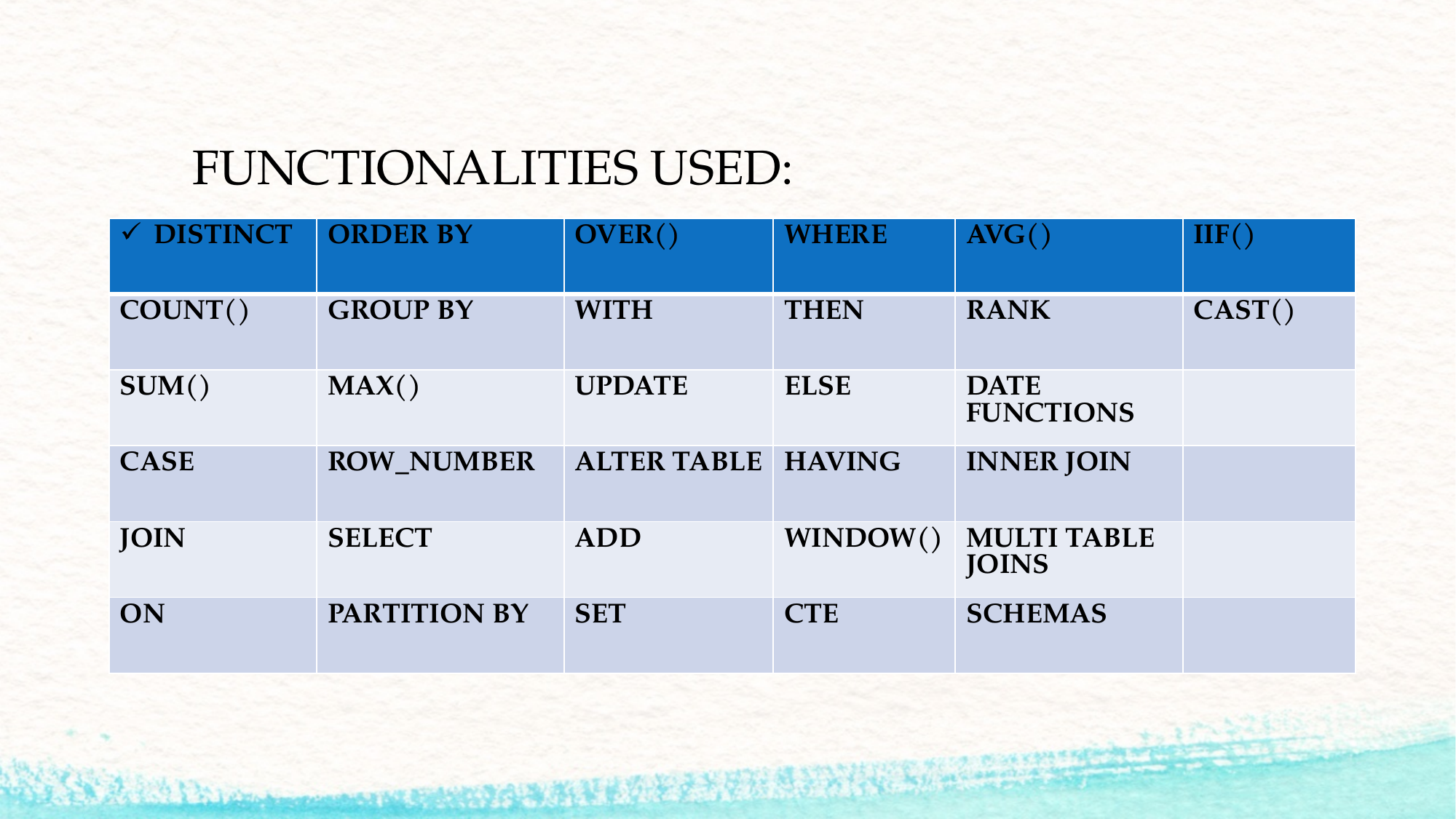

# FUNCTIONALITIES USED:
| DISTINCT | ORDER BY | OVER() | WHERE | AVG() | IIF() |
| --- | --- | --- | --- | --- | --- |
| COUNT() | GROUP BY | WITH | THEN | RANK | CAST() |
| SUM() | MAX() | UPDATE | ELSE | DATE FUNCTIONS |  |
| CASE | ROW\_NUMBER | ALTER TABLE | HAVING | INNER JOIN |  |
| JOIN | SELECT | ADD | WINDOW() | MULTI TABLE JOINS |  |
| ON | PARTITION BY | SET | CTE | SCHEMAS |  |